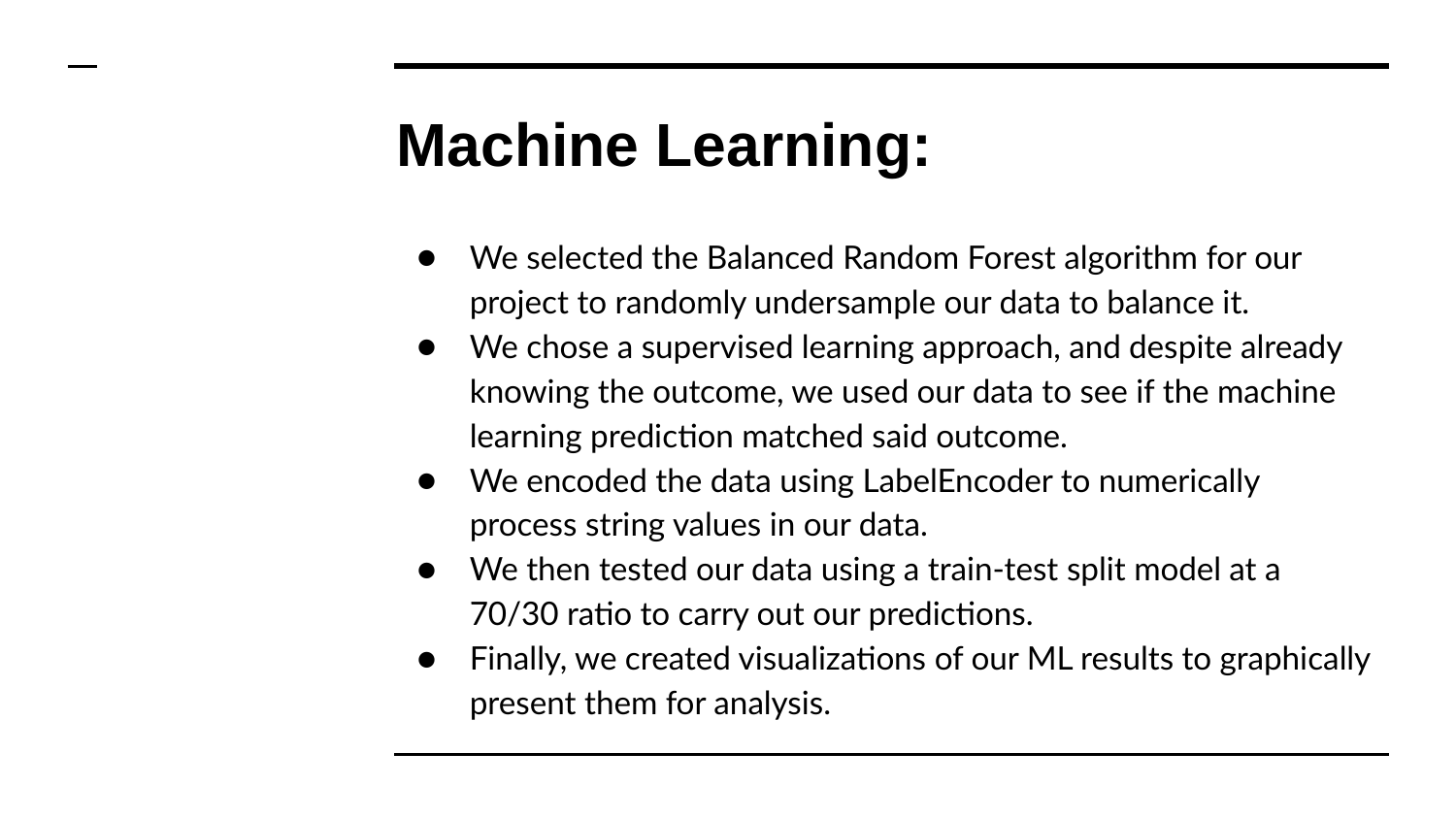

# Machine Learning:
We selected the Balanced Random Forest algorithm for our project to randomly undersample our data to balance it.
We chose a supervised learning approach, and despite already knowing the outcome, we used our data to see if the machine learning prediction matched said outcome.
We encoded the data using LabelEncoder to numerically process string values in our data.
We then tested our data using a train-test split model at a 70/30 ratio to carry out our predictions.
Finally, we created visualizations of our ML results to graphically present them for analysis.